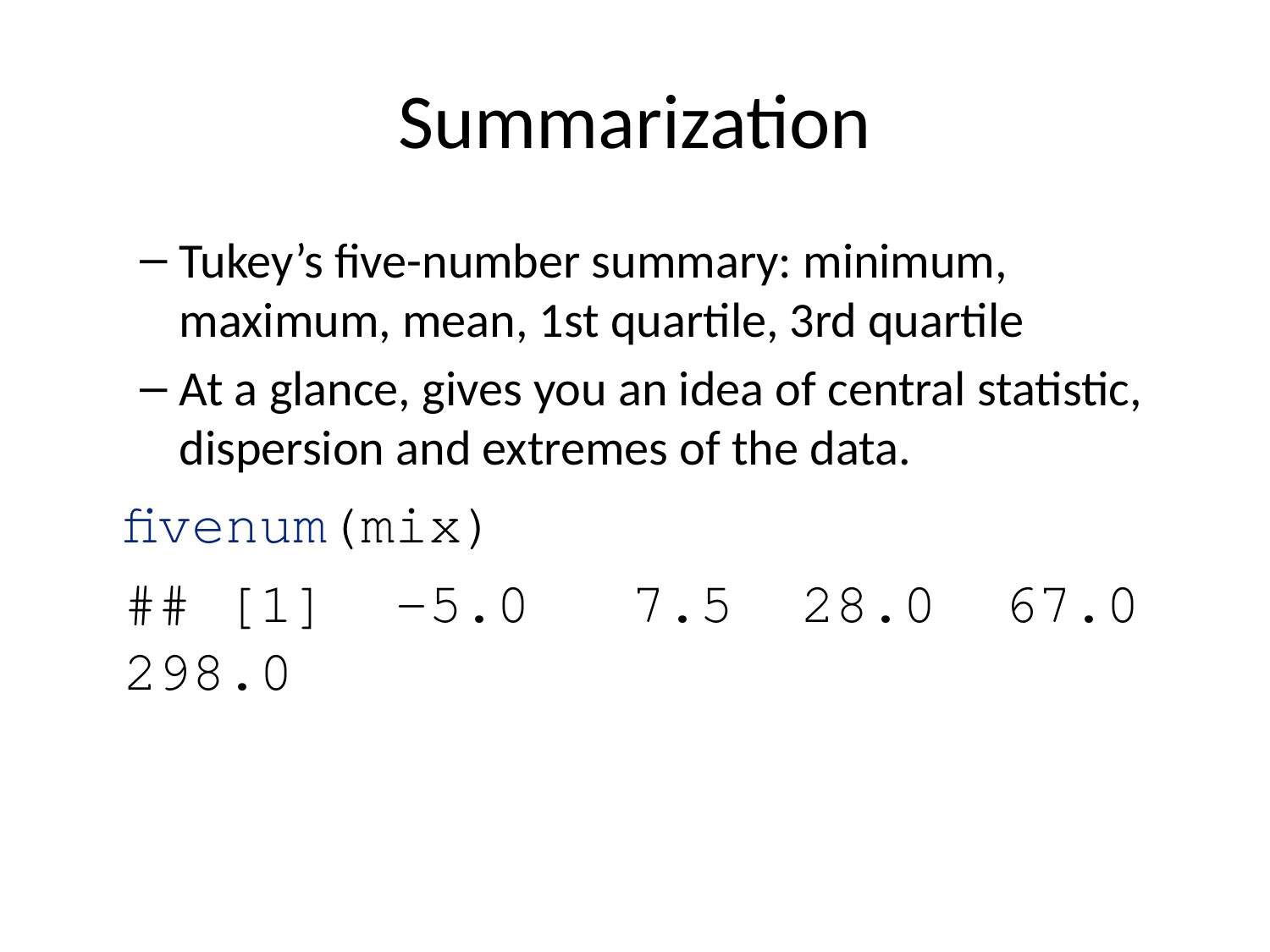

# Summarization
Tukey’s five-number summary: minimum, maximum, mean, 1st quartile, 3rd quartile
At a glance, gives you an idea of central statistic, dispersion and extremes of the data.
fivenum(mix)
## [1]  -5.0   7.5  28.0  67.0 298.0